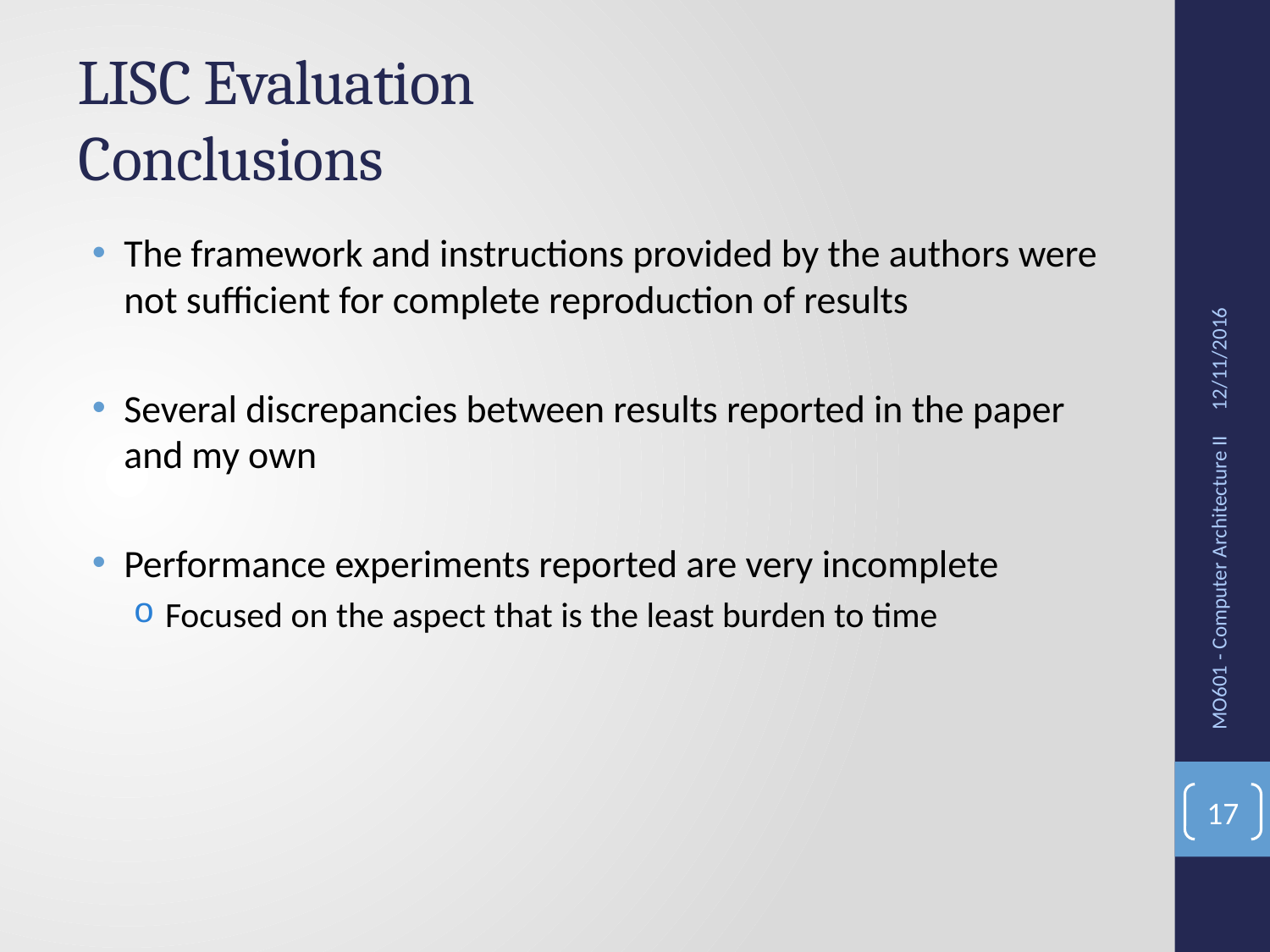

# LISC Evaluation Conclusions
The framework and instructions provided by the authors were not sufficient for complete reproduction of results

Several discrepancies between results reported in the paper and my own

Performance experiments reported are very incomplete
Focused on the aspect that is the least burden to time
12/11/2016
MO601 - Computer Architecture II
17